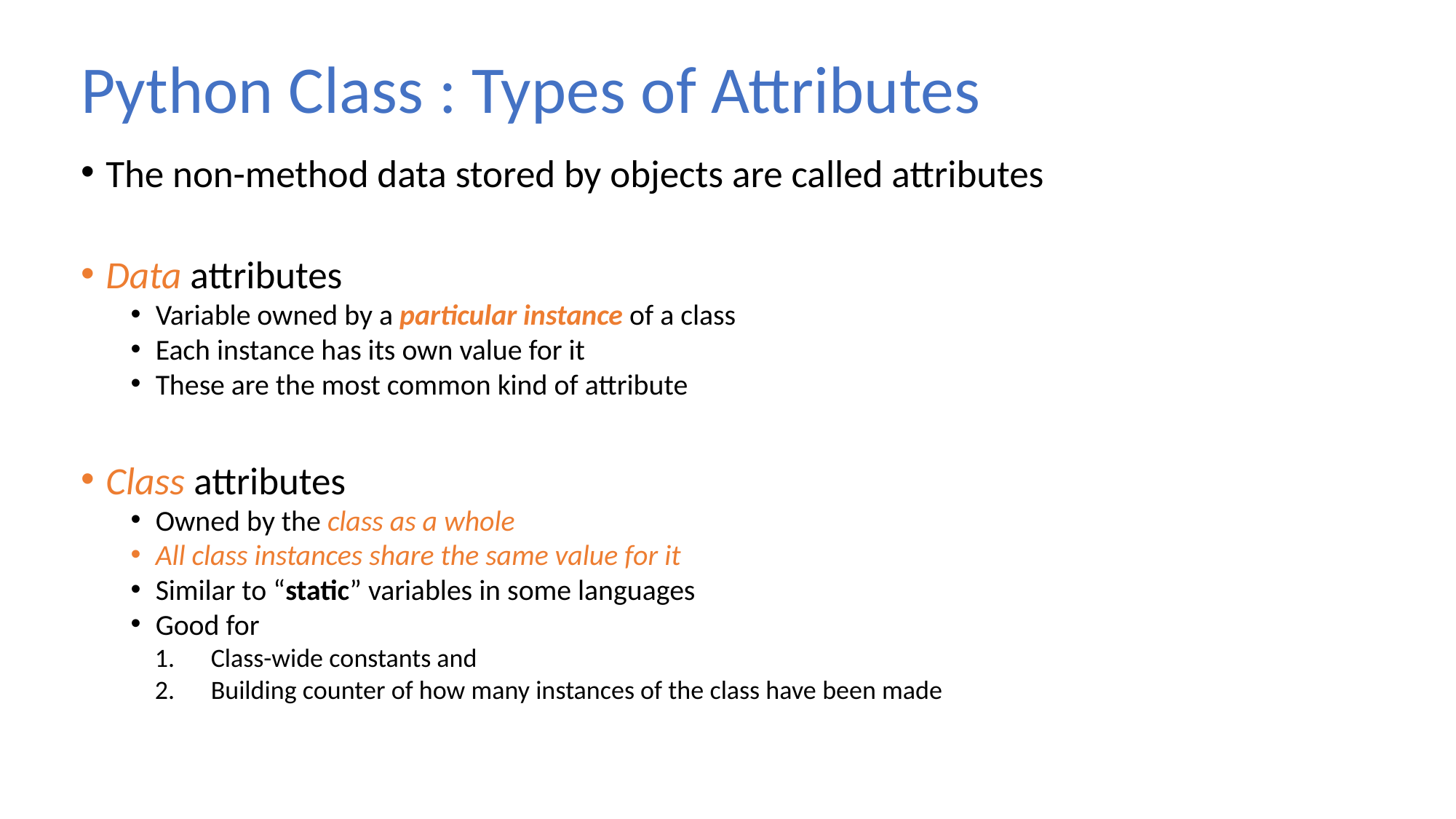

# Python Class : Types of Attributes
The non-method data stored by objects are called attributes

Data attributes
Variable owned by a particular instance of a class
Each instance has its own value for it
These are the most common kind of attribute

Class attributes
Owned by the class as a whole
All class instances share the same value for it
Similar to “static” variables in some languages
Good for
Class-wide constants and
Building counter of how many instances of the class have been made